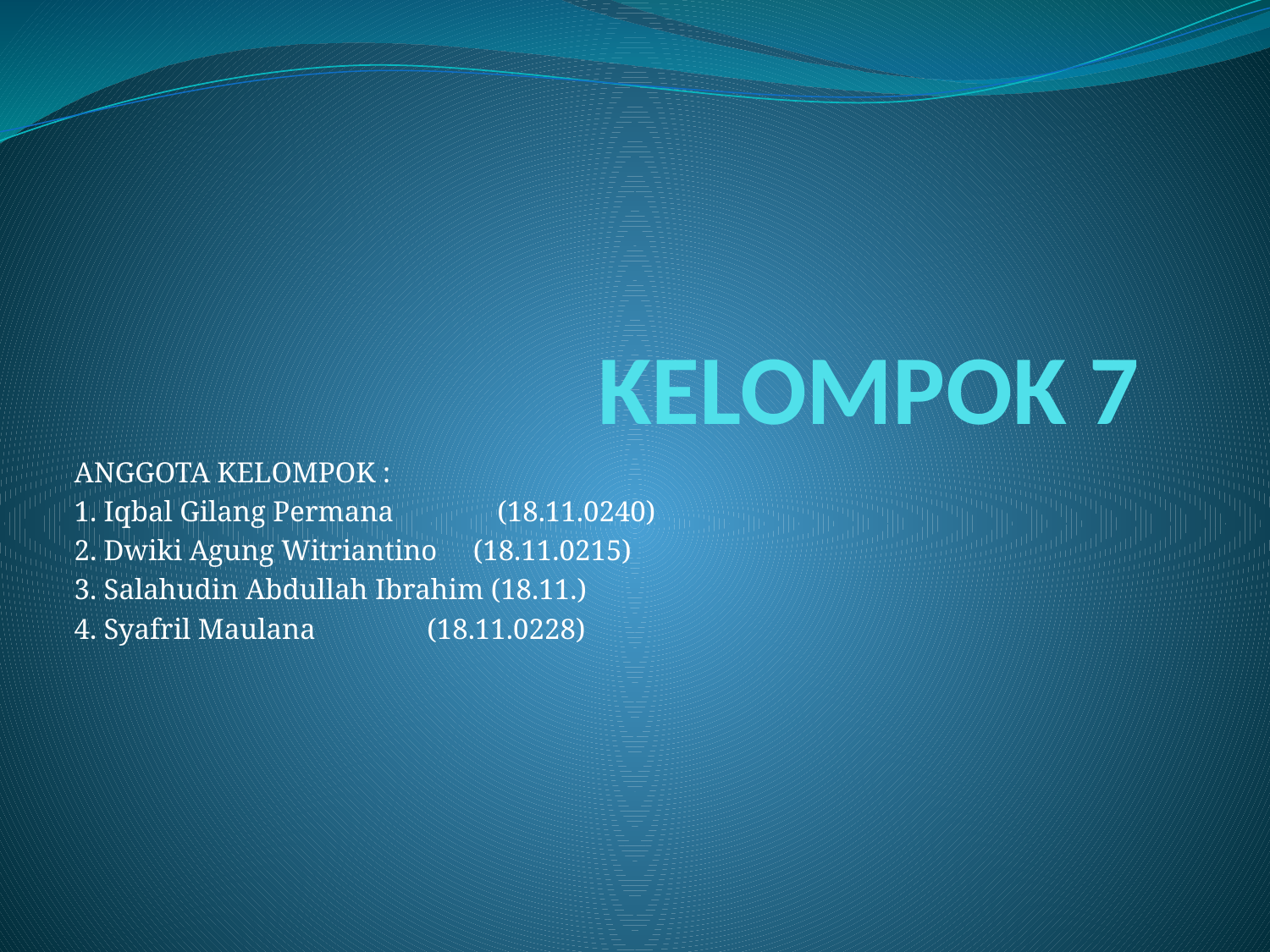

# KELOMPOK 7
ANGGOTA KELOMPOK :
1. Iqbal Gilang Permana	     (18.11.0240)
2. Dwiki Agung Witriantino     (18.11.0215)
3. Salahudin Abdullah Ibrahim (18.11.)
4. Syafril Maulana 		      (18.11.0228)